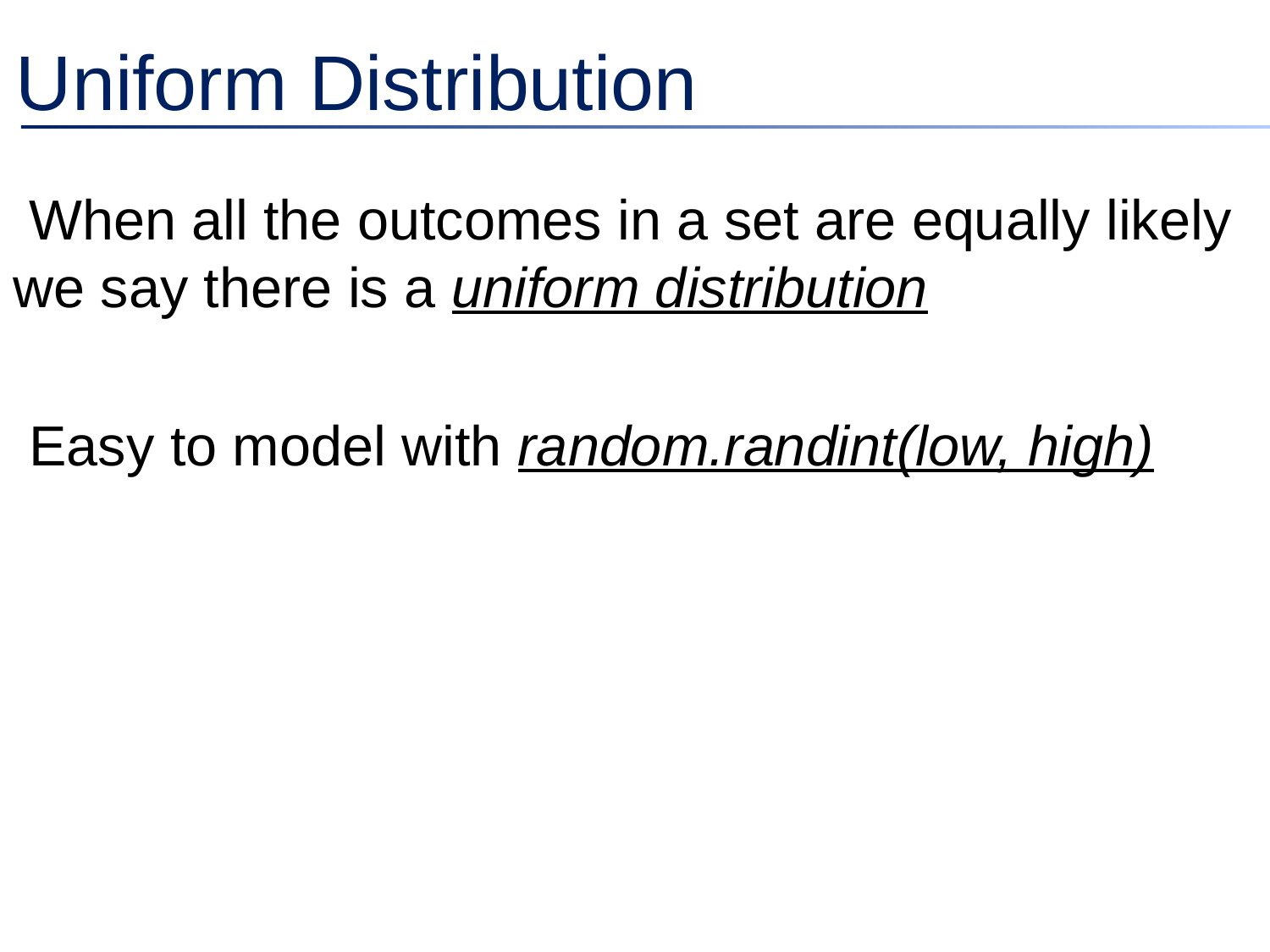

# Uniform Distribution
When all the outcomes in a set are equally likely we say there is a uniform distribution

Easy to model with random.randint(low, high)